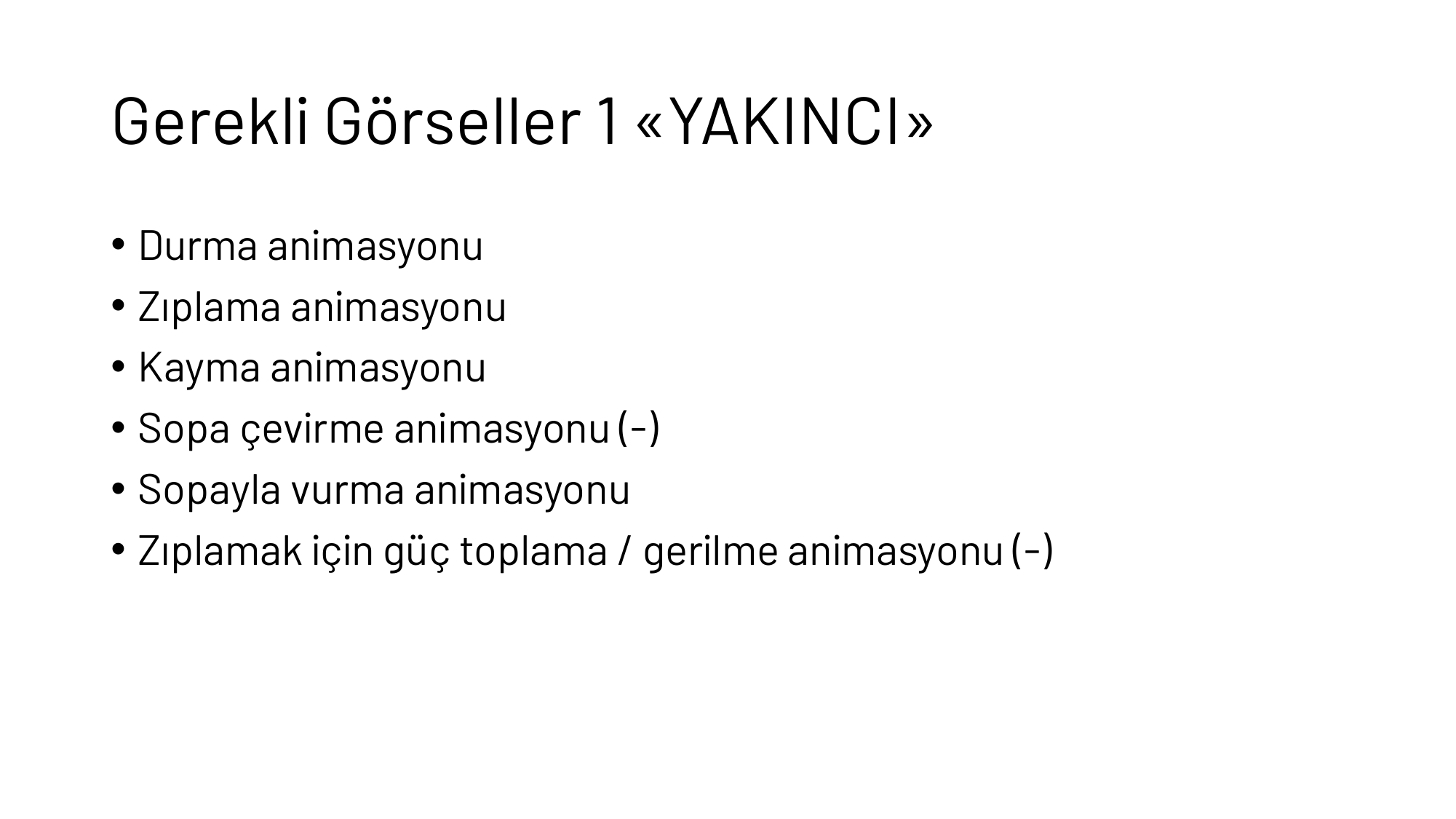

# Gerekli Görseller 1 «YAKINCI»
Durma animasyonu
Zıplama animasyonu
Kayma animasyonu
Sopa çevirme animasyonu (-)
Sopayla vurma animasyonu
Zıplamak için güç toplama / gerilme animasyonu (-)